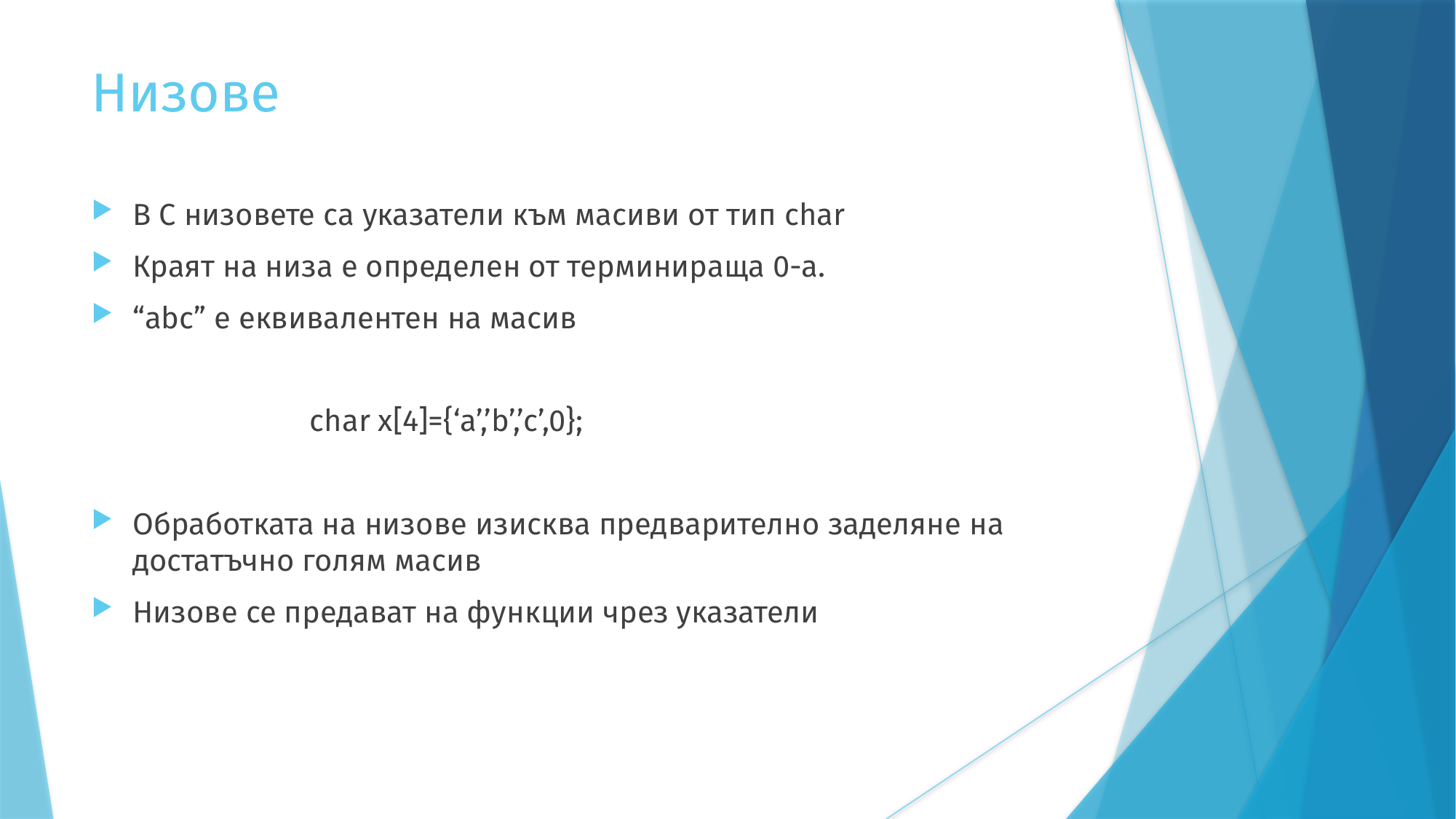

Низове
В С низовете са указатели към масиви от тип char
Краят на низа е определен от терминираща 0-а.
“abc” е еквивалентен на масив

		char x[4]={‘a’,’b’,’c’,0};

Обработката на низове изисква предварително заделяне на достатъчно голям масив
Низове се предават на функции чрез указатели